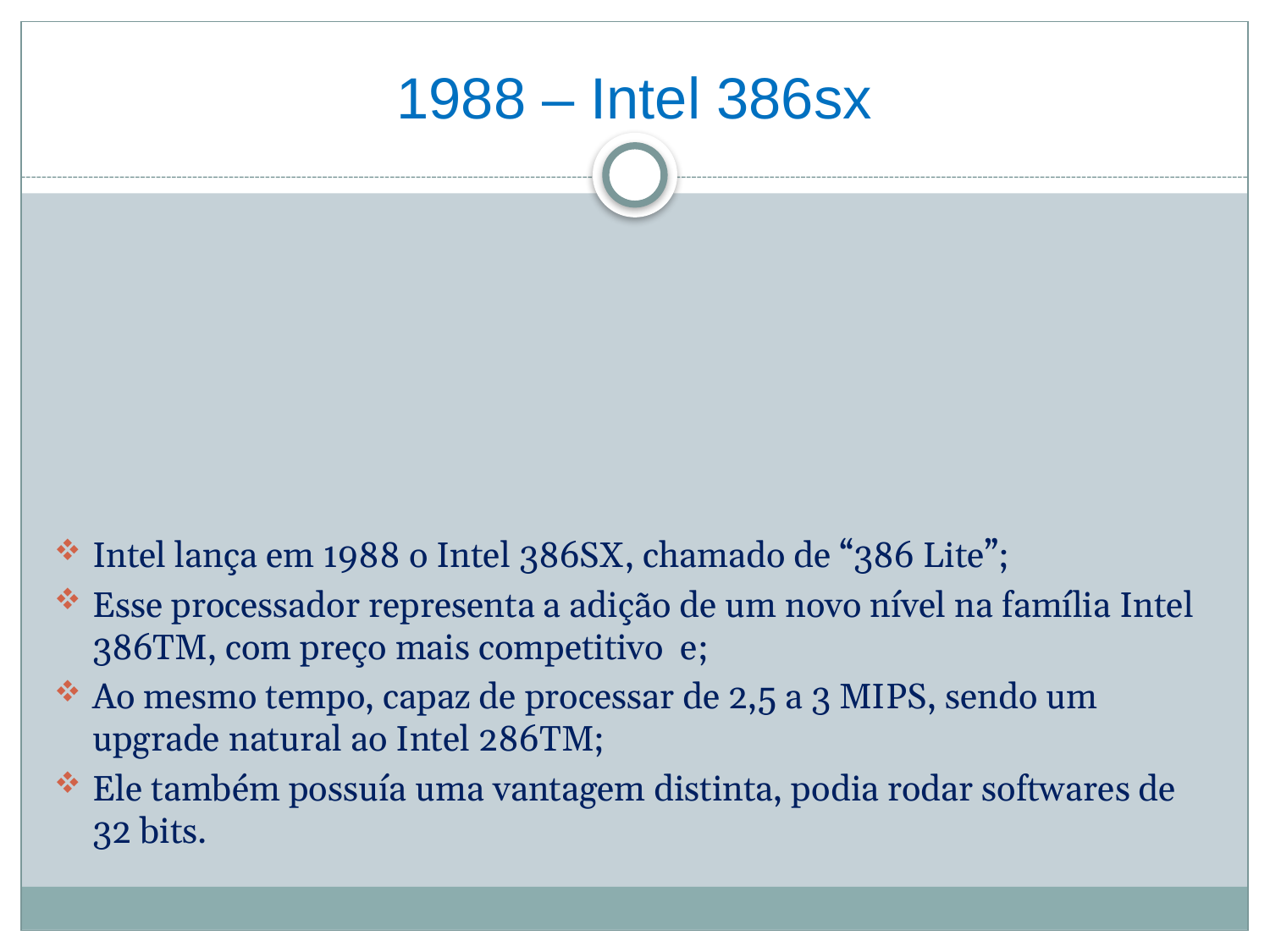

# 1988 – Intel 386sx
Intel lança em 1988 o Intel 386SX, chamado de “386 Lite”;
Esse processador representa a adição de um novo nível na família Intel 386TM, com preço mais competitivo  e;
Ao mesmo tempo, capaz de processar de 2,5 a 3 MIPS, sendo um upgrade natural ao Intel 286TM;
Ele também possuía uma vantagem distinta, podia rodar softwares de 32 bits.